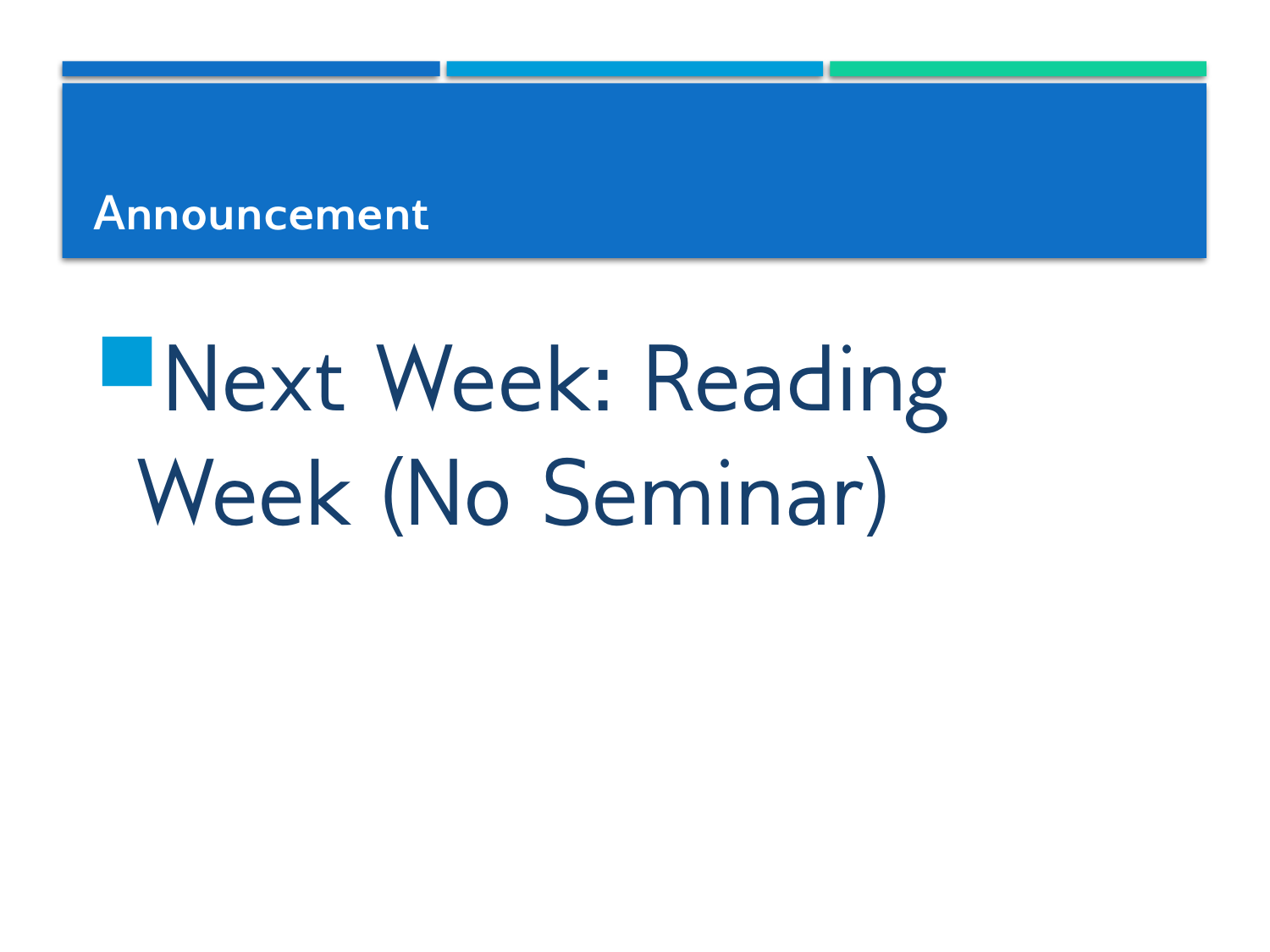

# Announcement
Next Week: Reading Week (No Seminar)